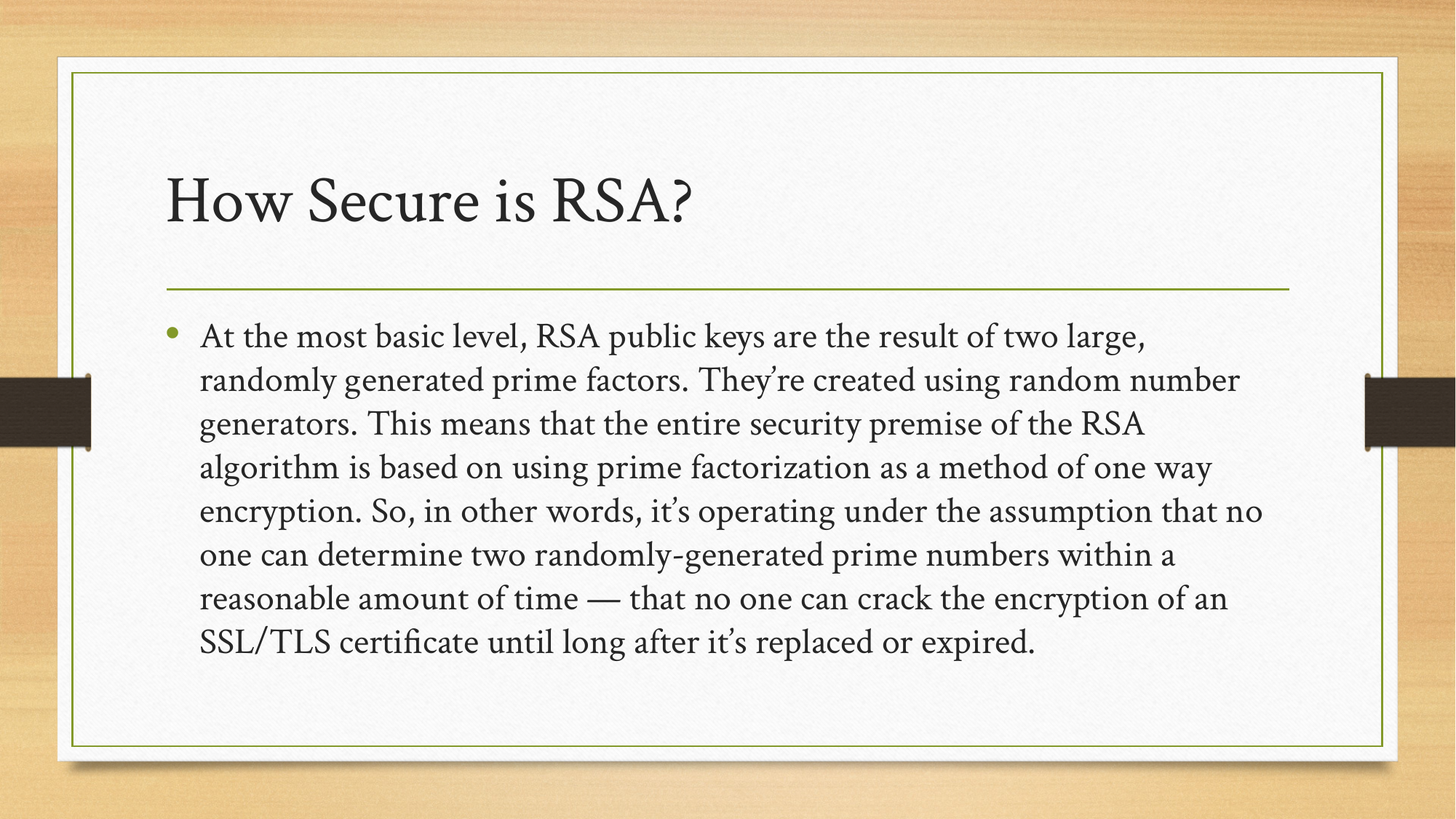

# How Secure is RSA?
At the most basic level, RSA public keys are the result of two large, randomly generated prime factors. They’re created using random number generators. This means that the entire security premise of the RSA algorithm is based on using prime factorization as a method of one way encryption. So, in other words, it’s operating under the assumption that no one can determine two randomly-generated prime numbers within a reasonable amount of time — that no one can crack the encryption of an SSL/TLS certificate until long after it’s replaced or expired.